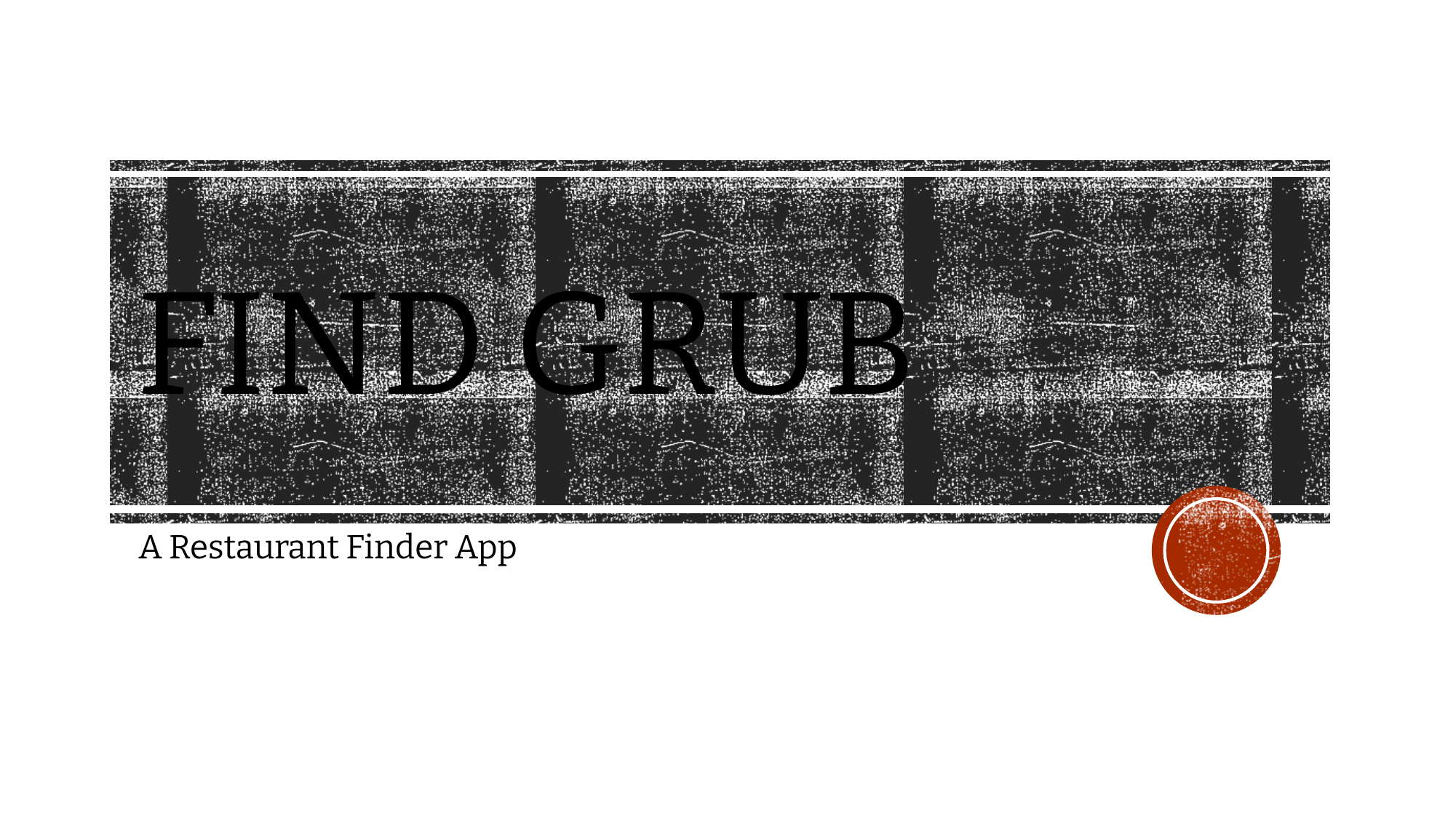

# Find grub
A Restaurant Finder App